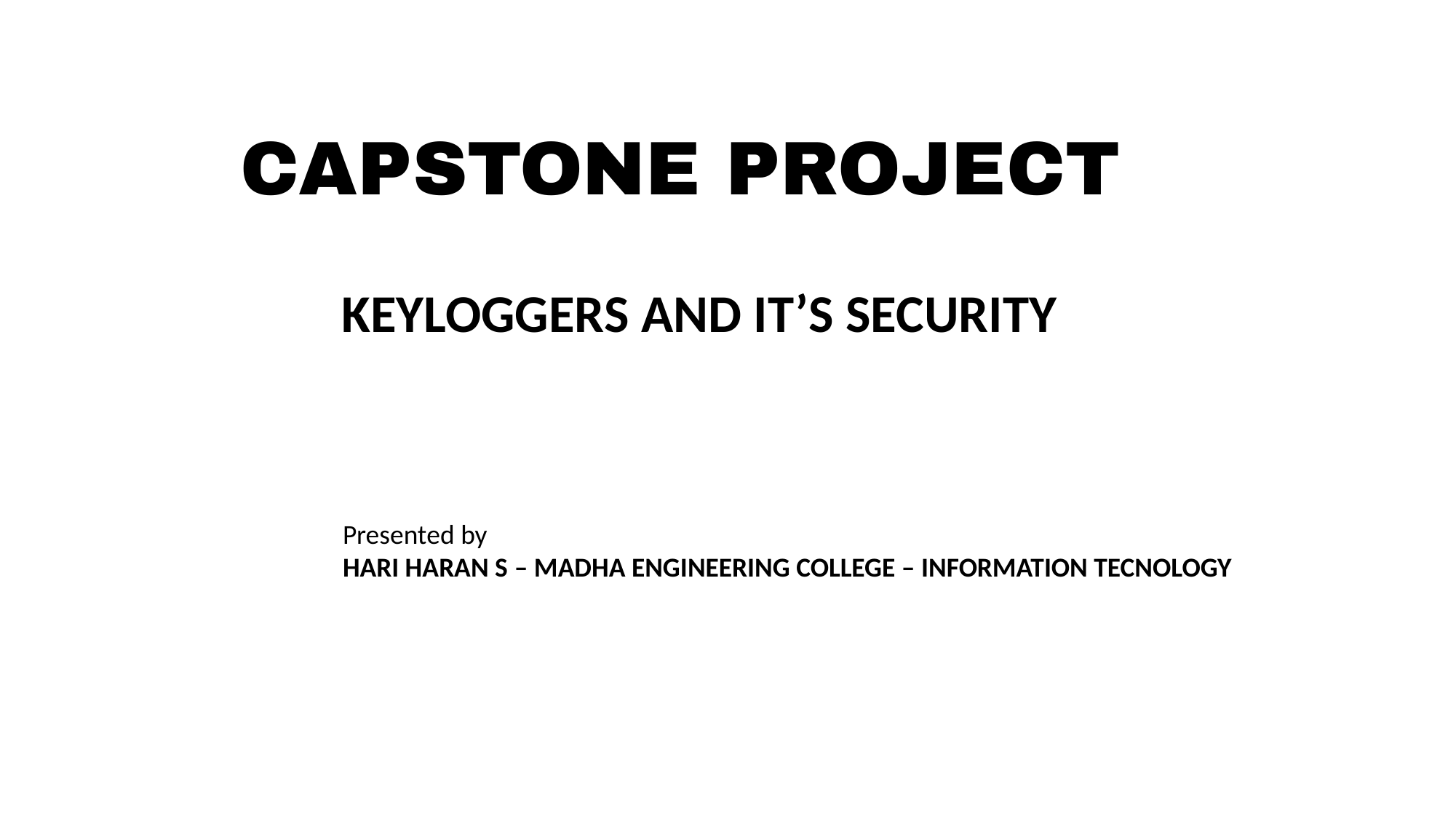

# CAPSTONE PROJECT
 KEYLOGGERS AND IT’S SECURITY
Presented by
HARI HARAN S – MADHA ENGINEERING COLLEGE – INFORMATION TECNOLOGY